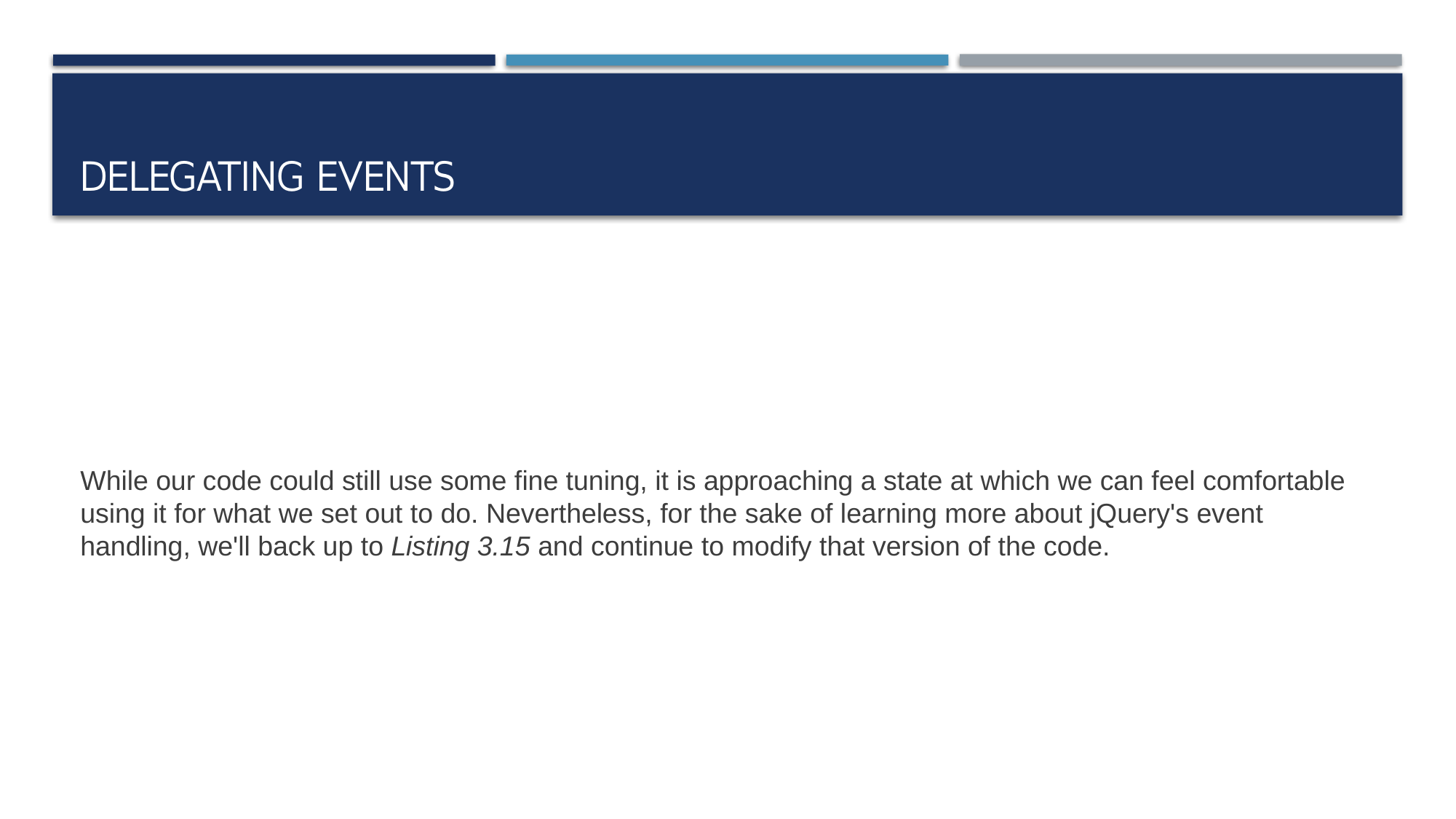

# Delegating events
While our code could still use some fine tuning, it is approaching a state at which we can feel comfortable using it for what we set out to do. Nevertheless, for the sake of learning more about jQuery's event handling, we'll back up to Listing 3.15 and continue to modify that version of the code.